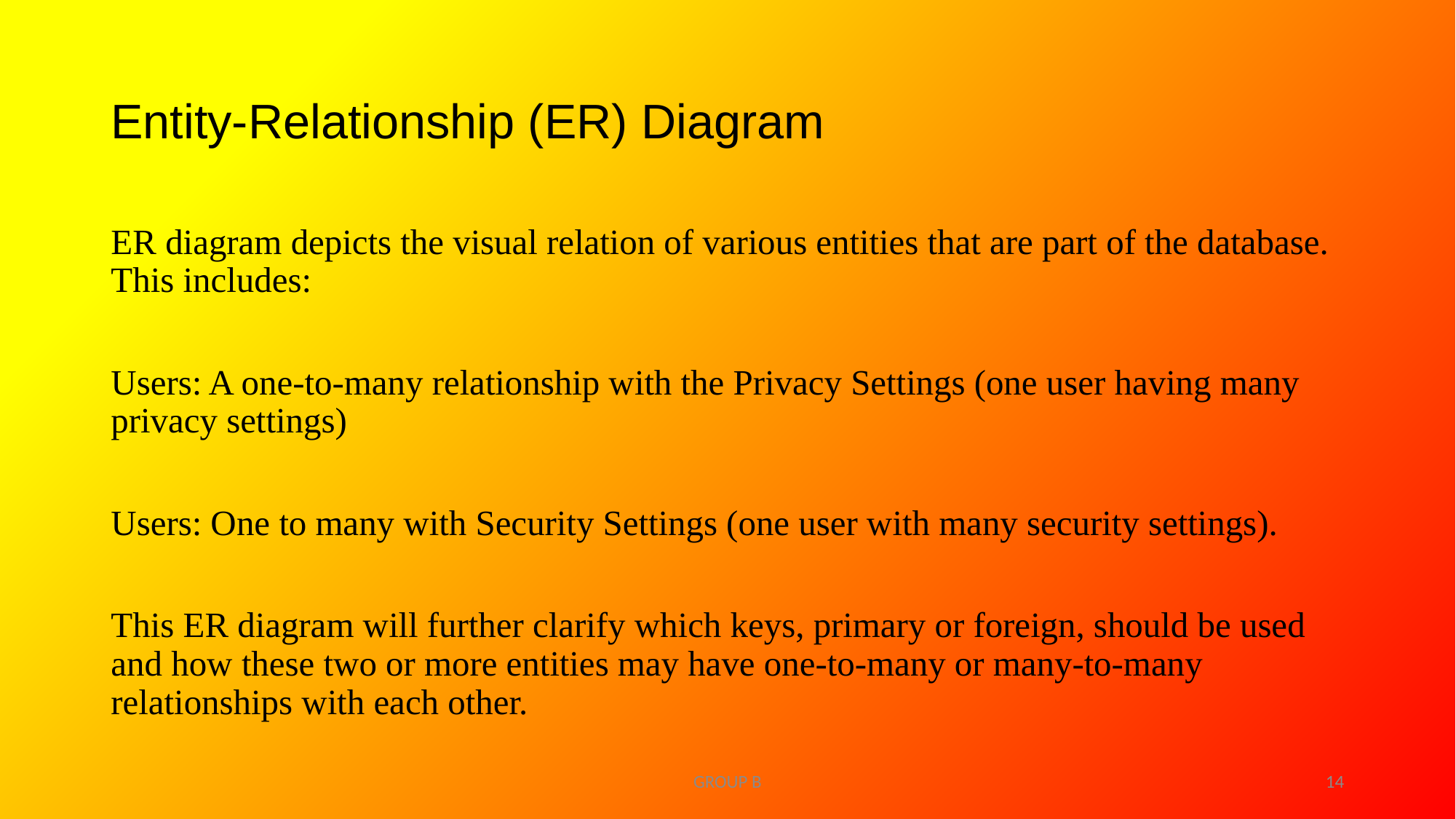

# Entity-Relationship (ER) Diagram
ER diagram depicts the visual relation of various entities that are part of the database. This includes:

Users: A one-to-many relationship with the Privacy Settings (one user having many privacy settings)

Users: One to many with Security Settings (one user with many security settings).

This ER diagram will further clarify which keys, primary or foreign, should be used and how these two or more entities may have one-to-many or many-to-many relationships with each other.

GROUP B
14